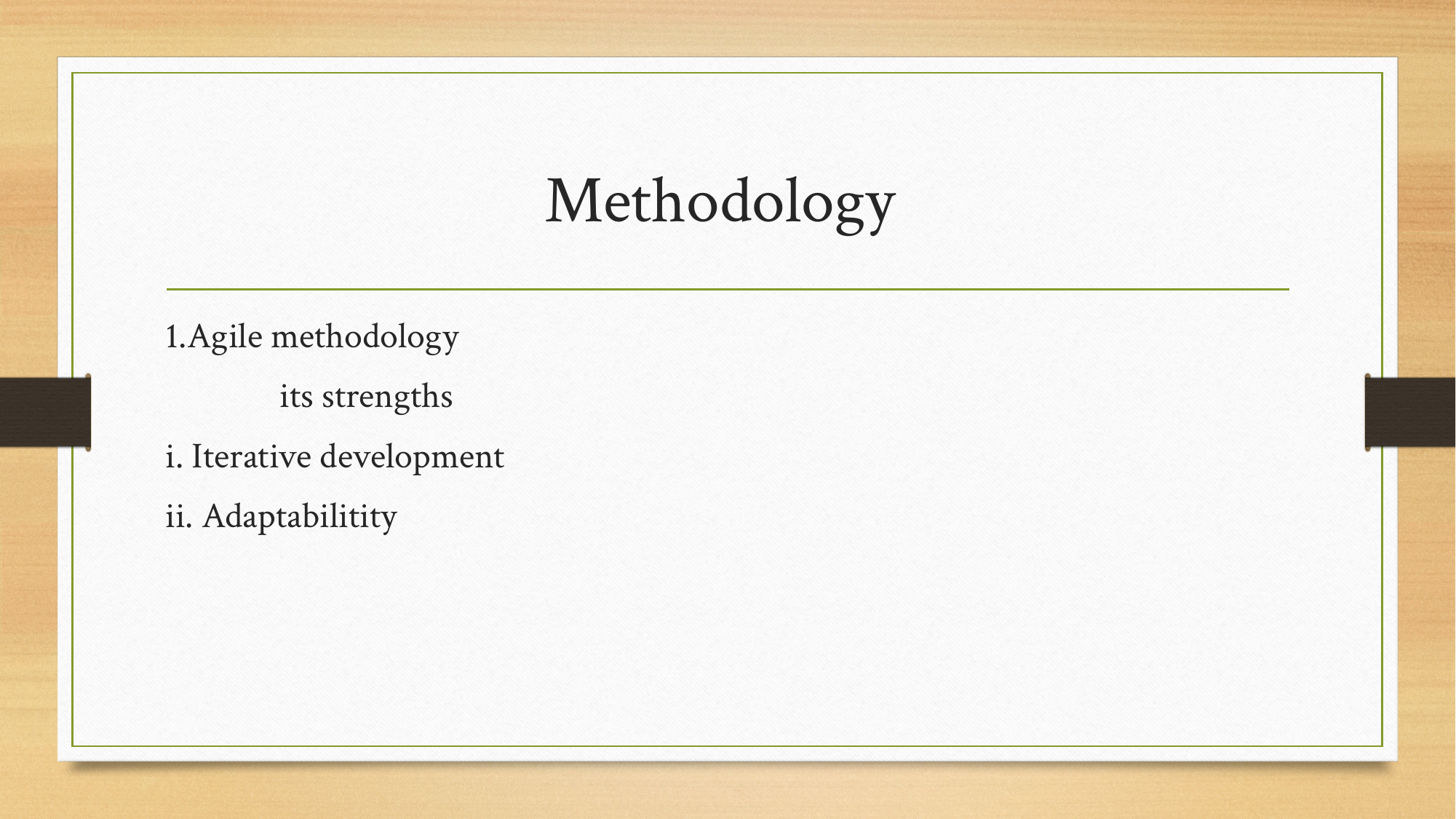

# Methodology
1.Agile methodology
              its strengths
i. Iterative development
ii. Adaptabilitity